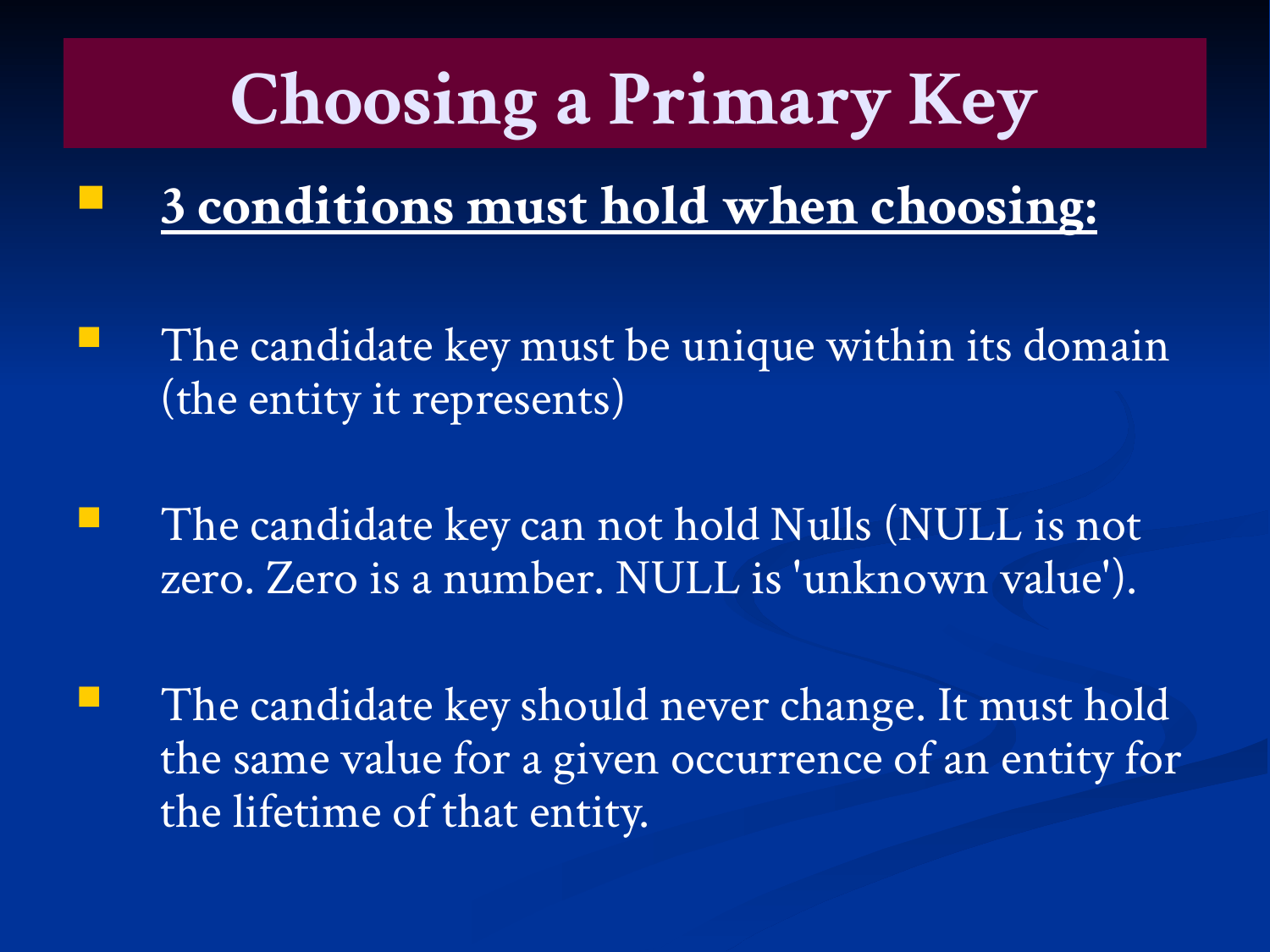

# Choosing a Primary Key
3 conditions must hold when choosing:

The candidate key must be unique within its domain (the entity it represents)

The candidate key can not hold Nulls (NULL is not zero. Zero is a number. NULL is 'unknown value').

The candidate key should never change. It must hold the same value for a given occurrence of an entity for the lifetime of that entity.